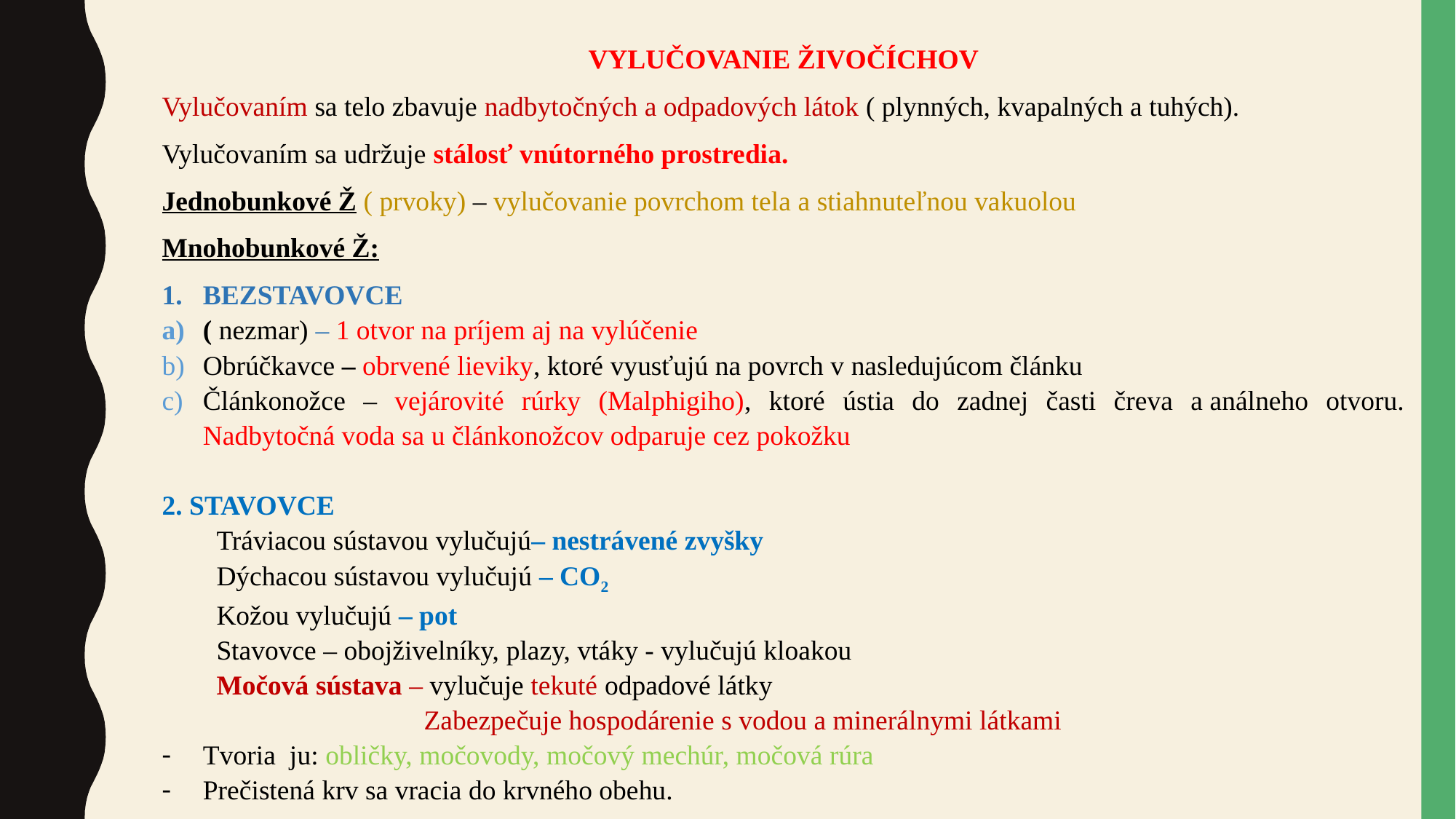

VYLUČOVANIE ŽIVOČÍCHOV
Vylučovaním sa telo zbavuje nadbytočných a odpadových látok ( plynných, kvapalných a tuhých).
Vylučovaním sa udržuje stálosť vnútorného prostredia.
Jednobunkové Ž ( prvoky) – vylučovanie povrchom tela a stiahnuteľnou vakuolou
Mnohobunkové Ž:
BEZSTAVOVCE
( nezmar) – 1 otvor na príjem aj na vylúčenie
Obrúčkavce – obrvené lieviky, ktoré vyusťujú na povrch v nasledujúcom článku
Článkonožce – vejárovité rúrky (Malphigiho), ktoré ústia do zadnej časti čreva a análneho otvoru. Nadbytočná voda sa u článkonožcov odparuje cez pokožku

2. STAVOVCE
Tráviacou sústavou vylučujú– nestrávené zvyšky
Dýchacou sústavou vylučujú – CO2
Kožou vylučujú – pot
Stavovce – obojživelníky, plazy, vtáky - vylučujú kloakou
Močová sústava – vylučuje tekuté odpadové látky
                              Zabezpečuje hospodárenie s vodou a minerálnymi látkami
Tvoria  ju: obličky, močovody, močový mechúr, močová rúra
Prečistená krv sa vracia do krvného obehu.